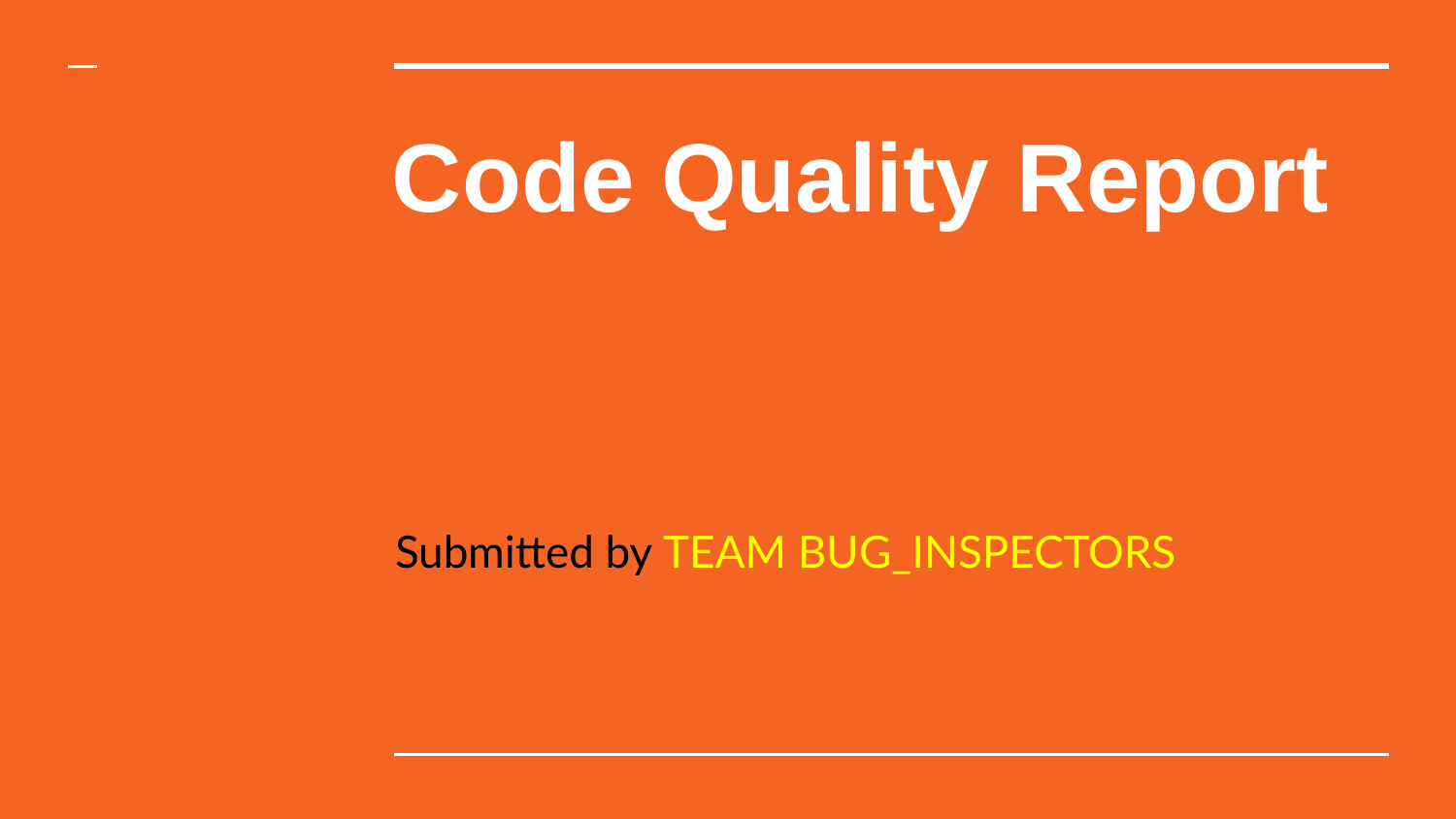

# Code Quality Report

Submitted by TEAM BUG_INSPECTORS